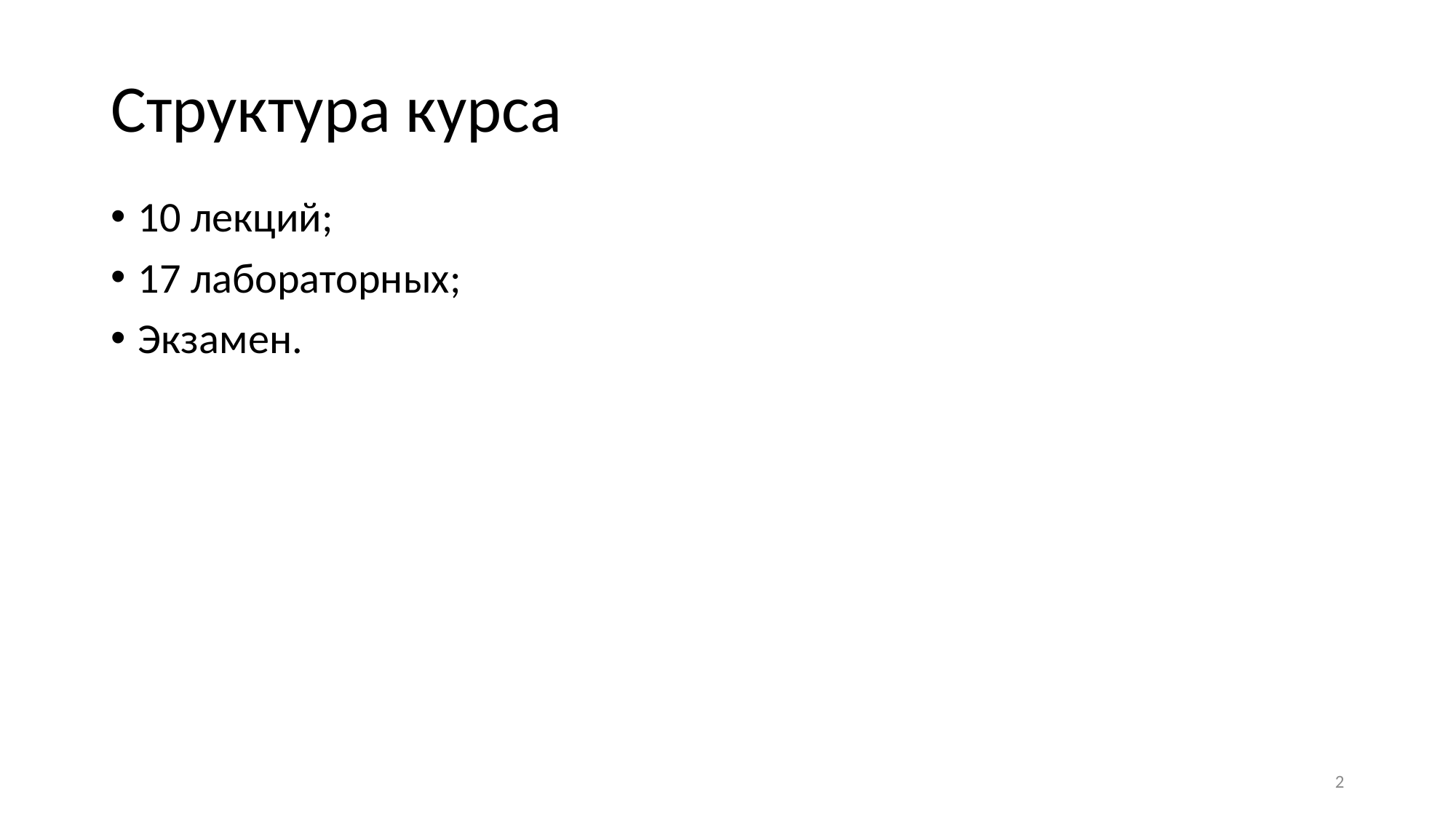

# Структура курса
10 лекций;
17 лабораторных;
Экзамен.
2